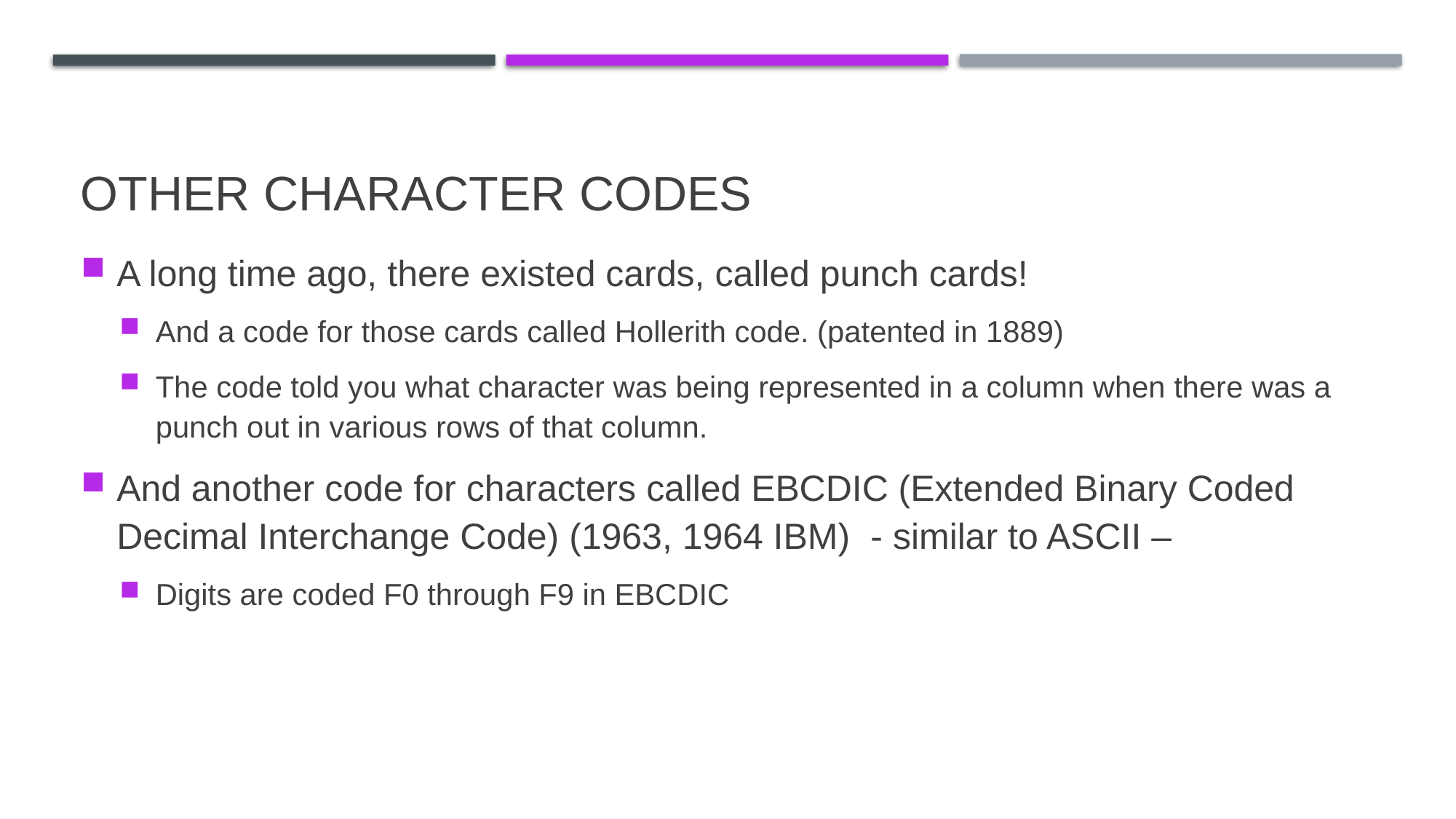

# Other Character Codes
A long time ago, there existed cards, called punch cards!
And a code for those cards called Hollerith code. (patented in 1889)
The code told you what character was being represented in a column when there was a punch out in various rows of that column.
And another code for characters called EBCDIC (Extended Binary Coded Decimal Interchange Code) (1963, 1964 IBM)  - similar to ASCII –
Digits are coded F0 through F9 in EBCDIC